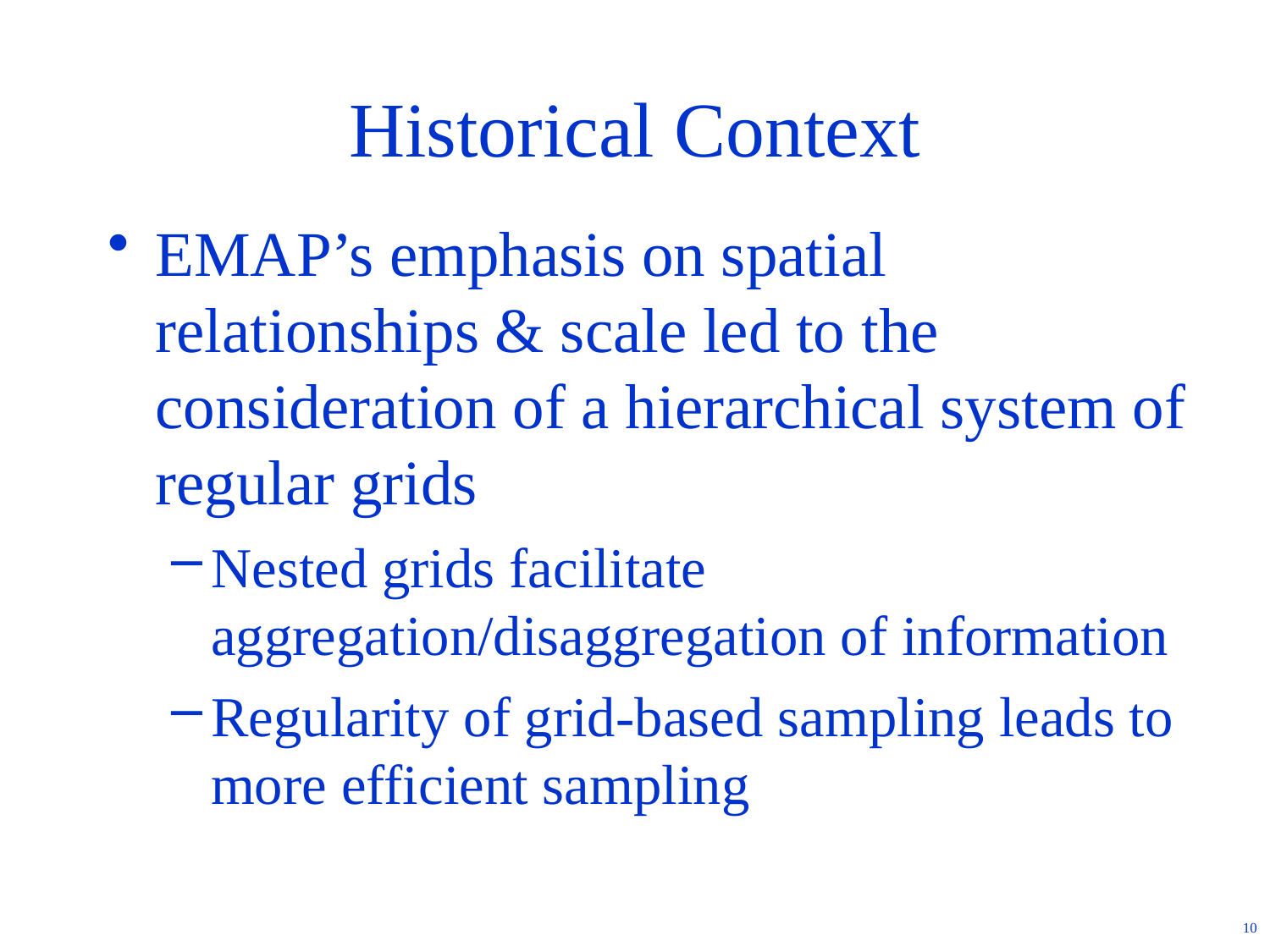

# Historical Context
EMAP’s emphasis on spatial relationships & scale led to the consideration of a hierarchical system of regular grids
Nested grids facilitate aggregation/disaggregation of information
Regularity of grid-based sampling leads to more efficient sampling
10